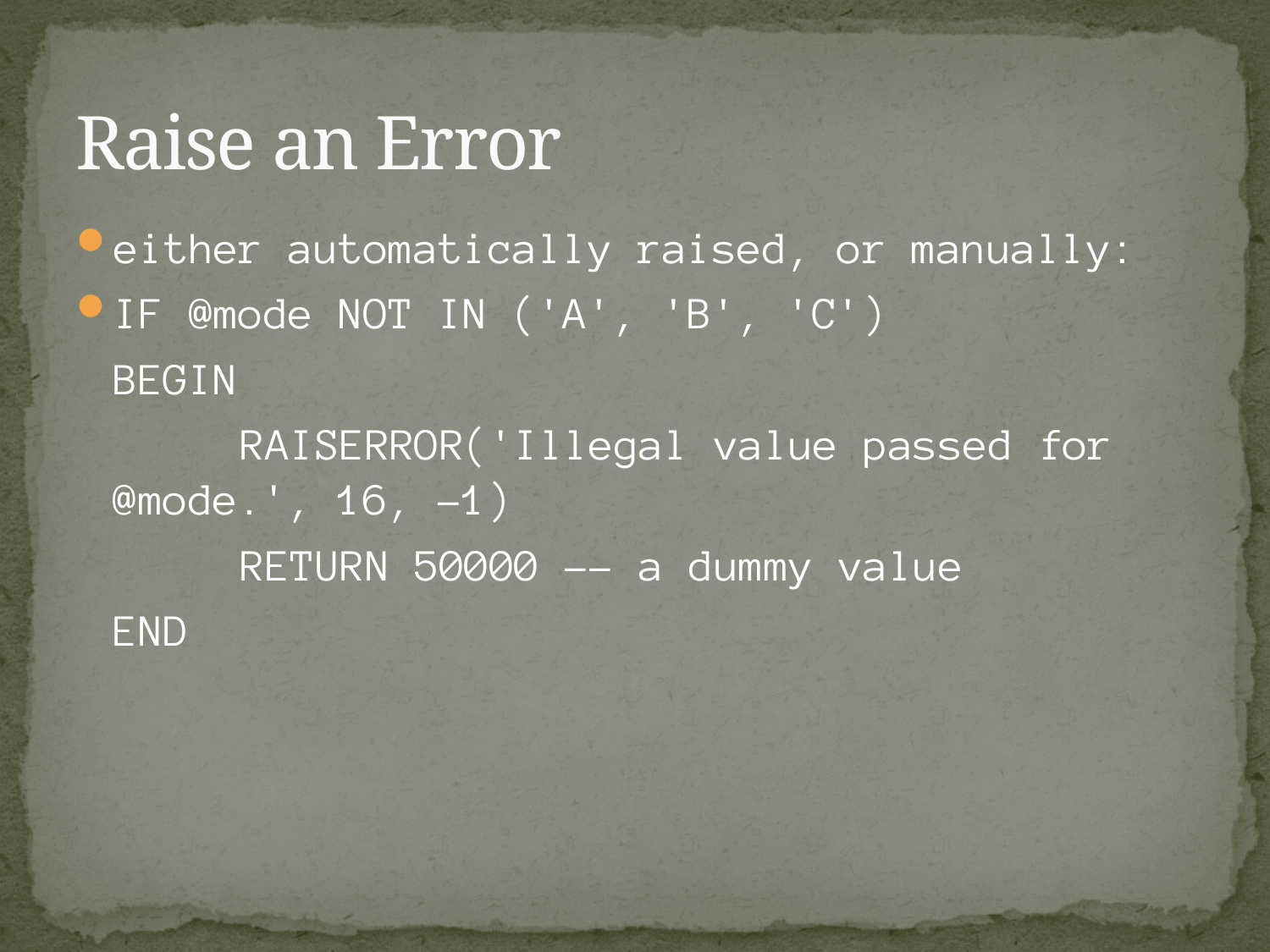

# Raise an Error
either automatically raised, or manually:
IF @mode NOT IN ('A', 'B', 'C')
	BEGIN
		RAISERROR('Illegal value passed for @mode.', 16, -1)
		RETURN 50000 -- a dummy value
	END